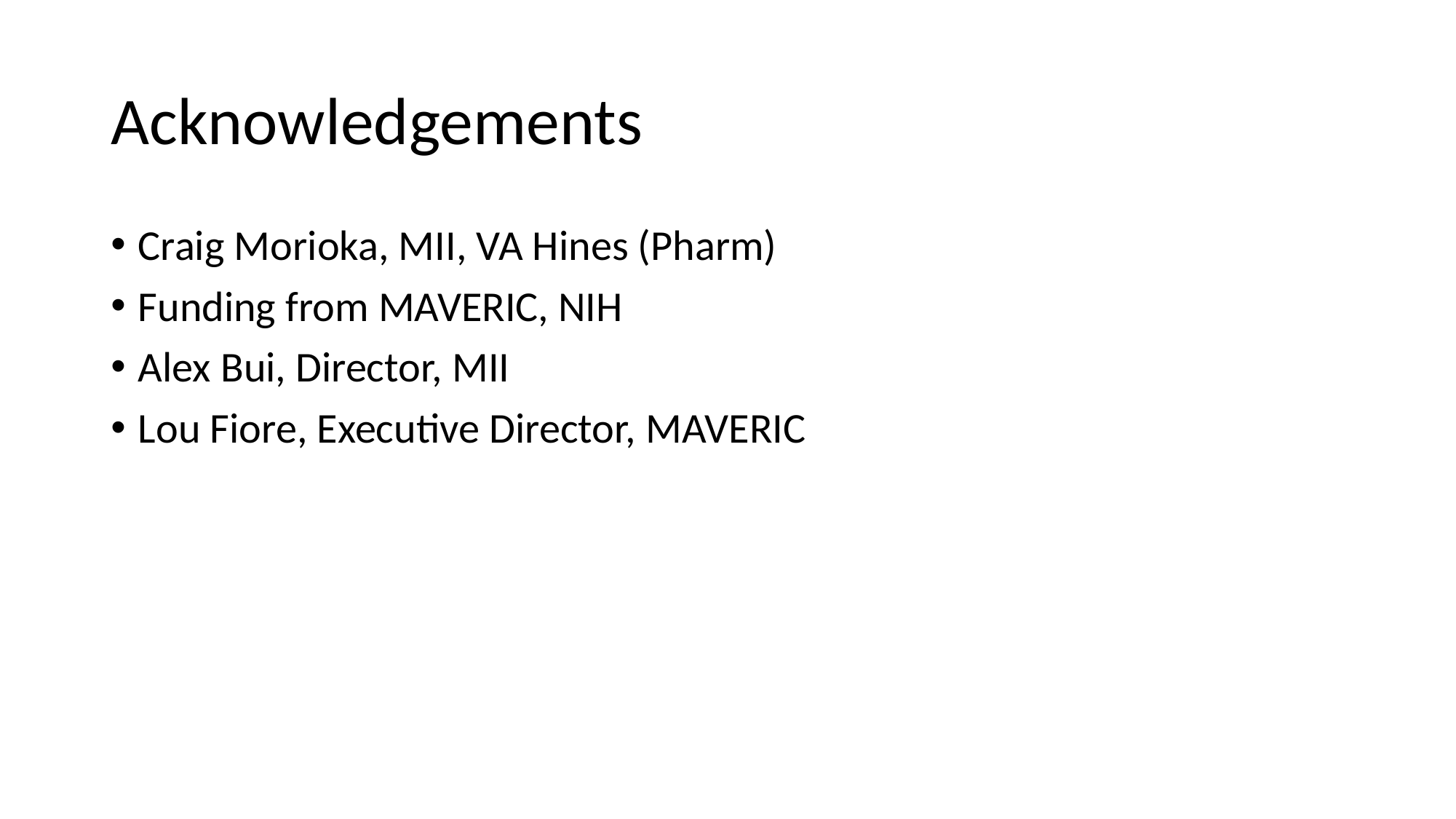

# Acknowledgements
Craig Morioka, MII, VA Hines (Pharm)
Funding from MAVERIC, NIH
Alex Bui, Director, MII
Lou Fiore, Executive Director, MAVERIC